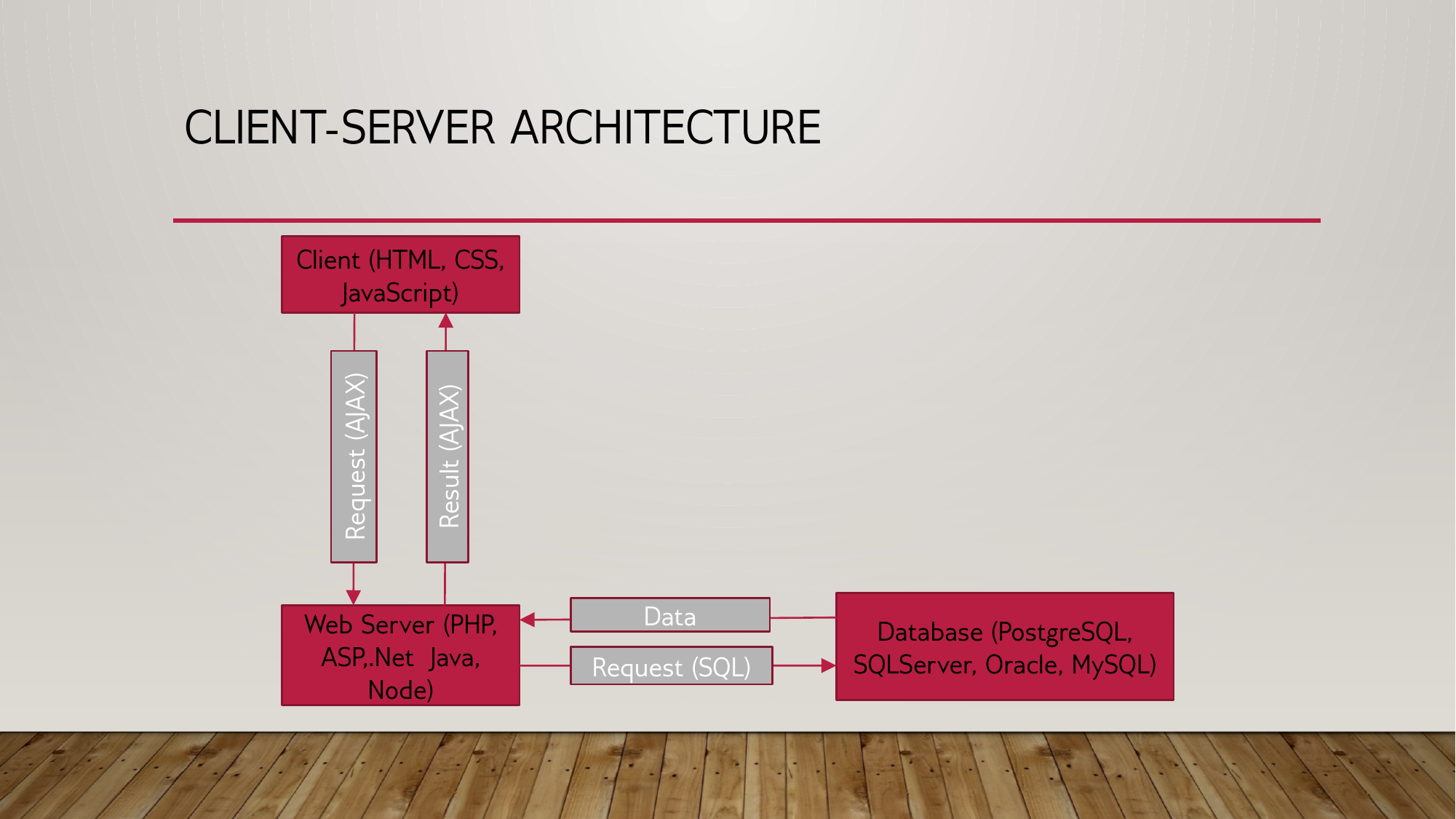

# Client-server architecture
Client (HTML, CSS, JavaScript)
Request (AJAX)
Result (AJAX)
Database (PostgreSQL, SQLServer, Oracle, MySQL)
Data
Web Server (PHP, ASP,.Net  Java, Node)
Request (SQL)